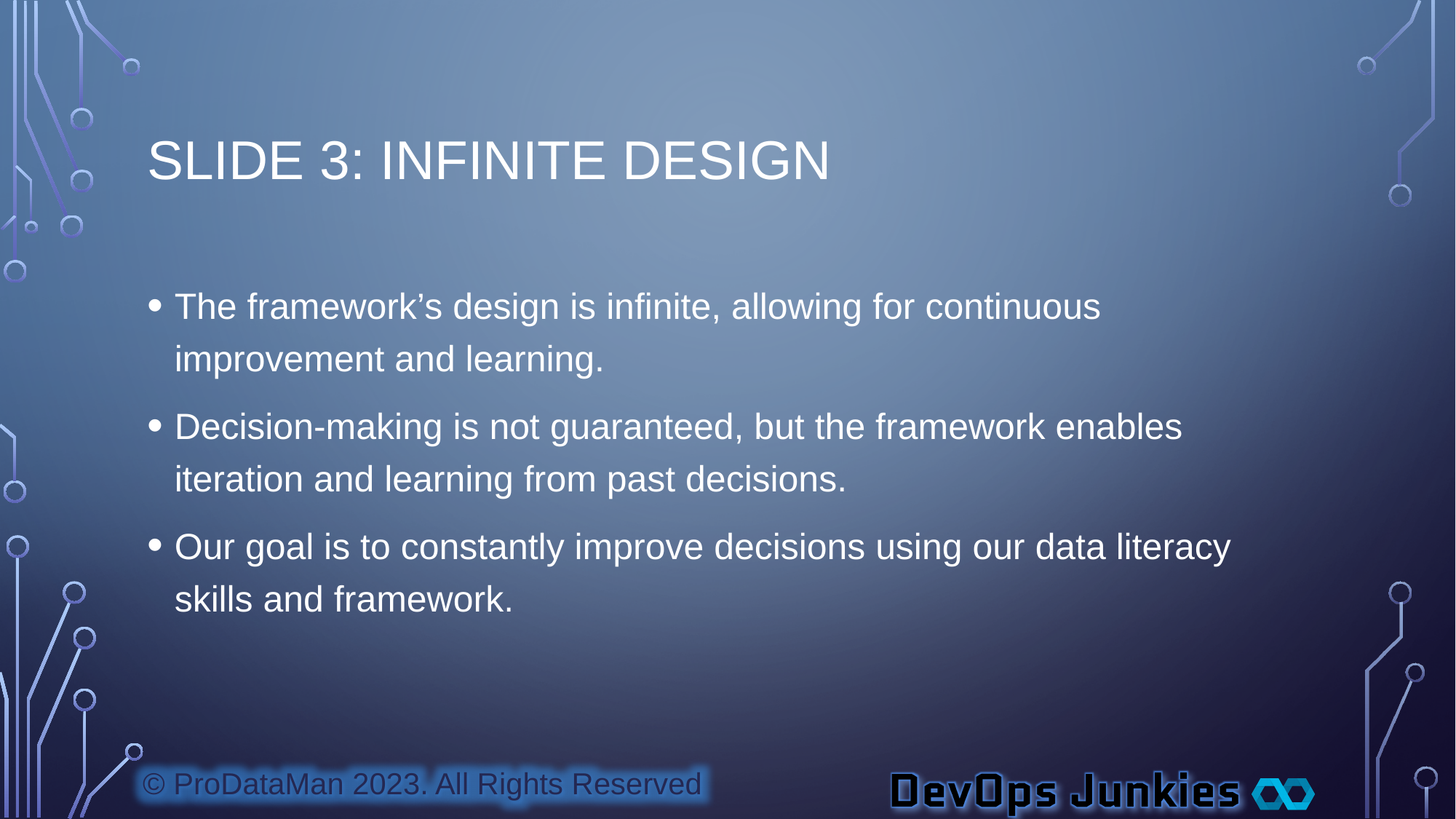

# Slide 3: Infinite Design
The framework’s design is infinite, allowing for continuous improvement and learning.
Decision-making is not guaranteed, but the framework enables iteration and learning from past decisions.
Our goal is to constantly improve decisions using our data literacy skills and framework.